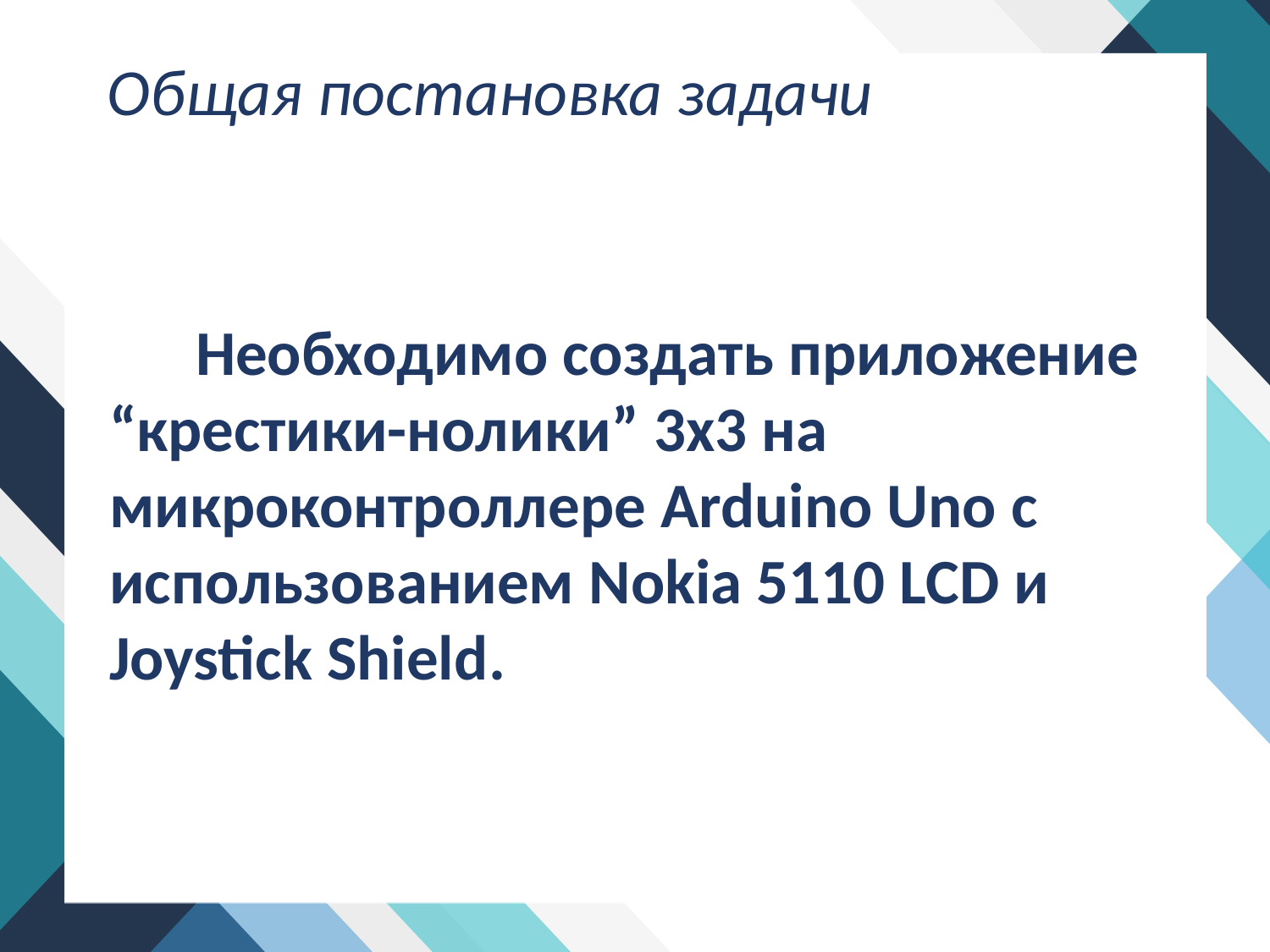

# Общая постановка задачи
      Необходимо создать приложение
“крестики-нолики” 3х3 на микроконтроллере Arduino Uno с использованием Nokia 5110 LCD и Joystick Shield.